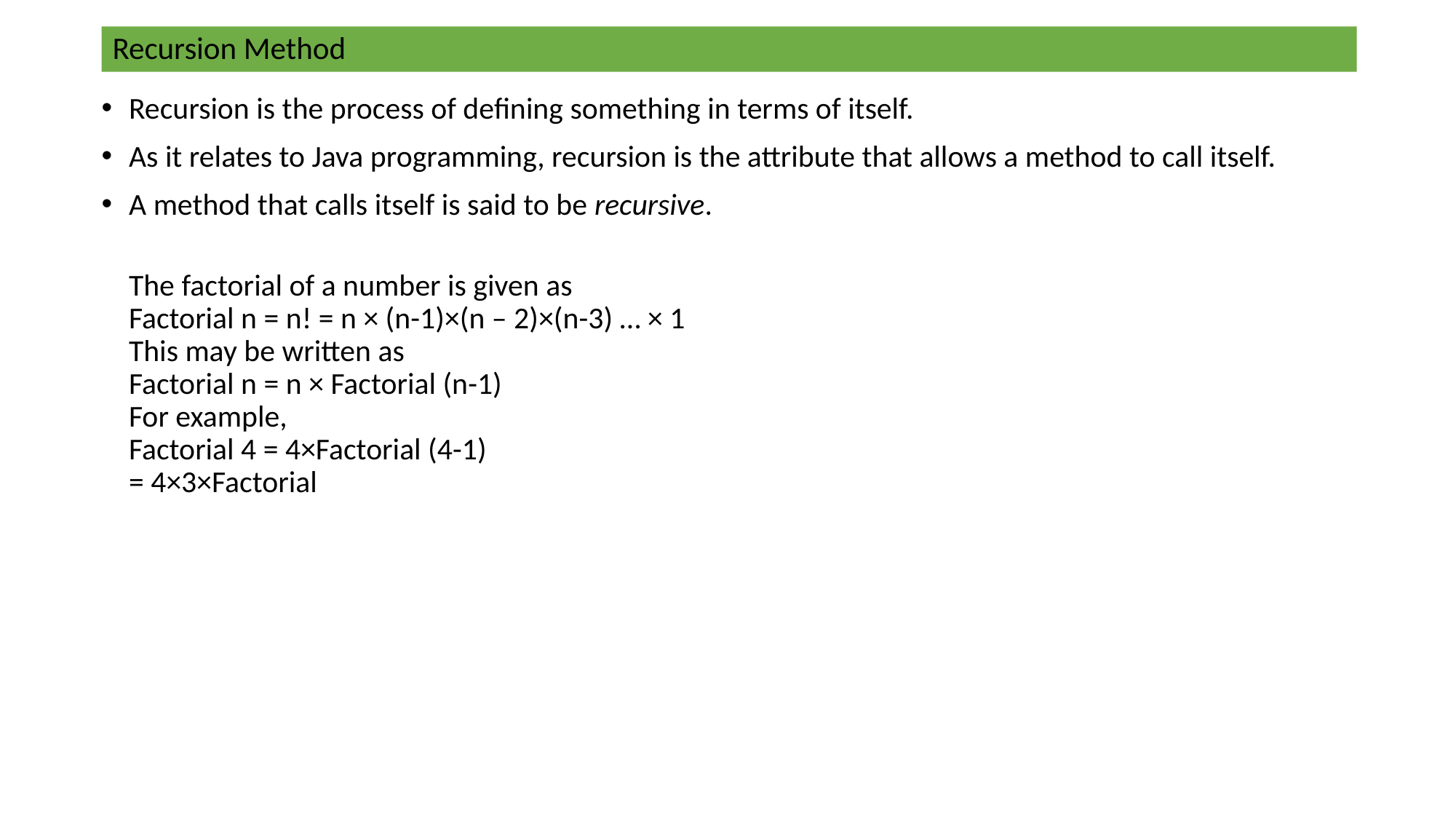

# Recursion Method
Recursion is the process of defining something in terms of itself.
As it relates to Java programming, recursion is the attribute that allows a method to call itself.
A method that calls itself is said to be recursive.

	The factorial of a number is given as
	Factorial n = n! = n × (n-1)×(n – 2)×(n-3) … × 1
	This may be written as
	Factorial n = n × Factorial (n-1)
	For example,
	Factorial 4 = 4×Factorial (4-1)
	= 4×3×Factorial